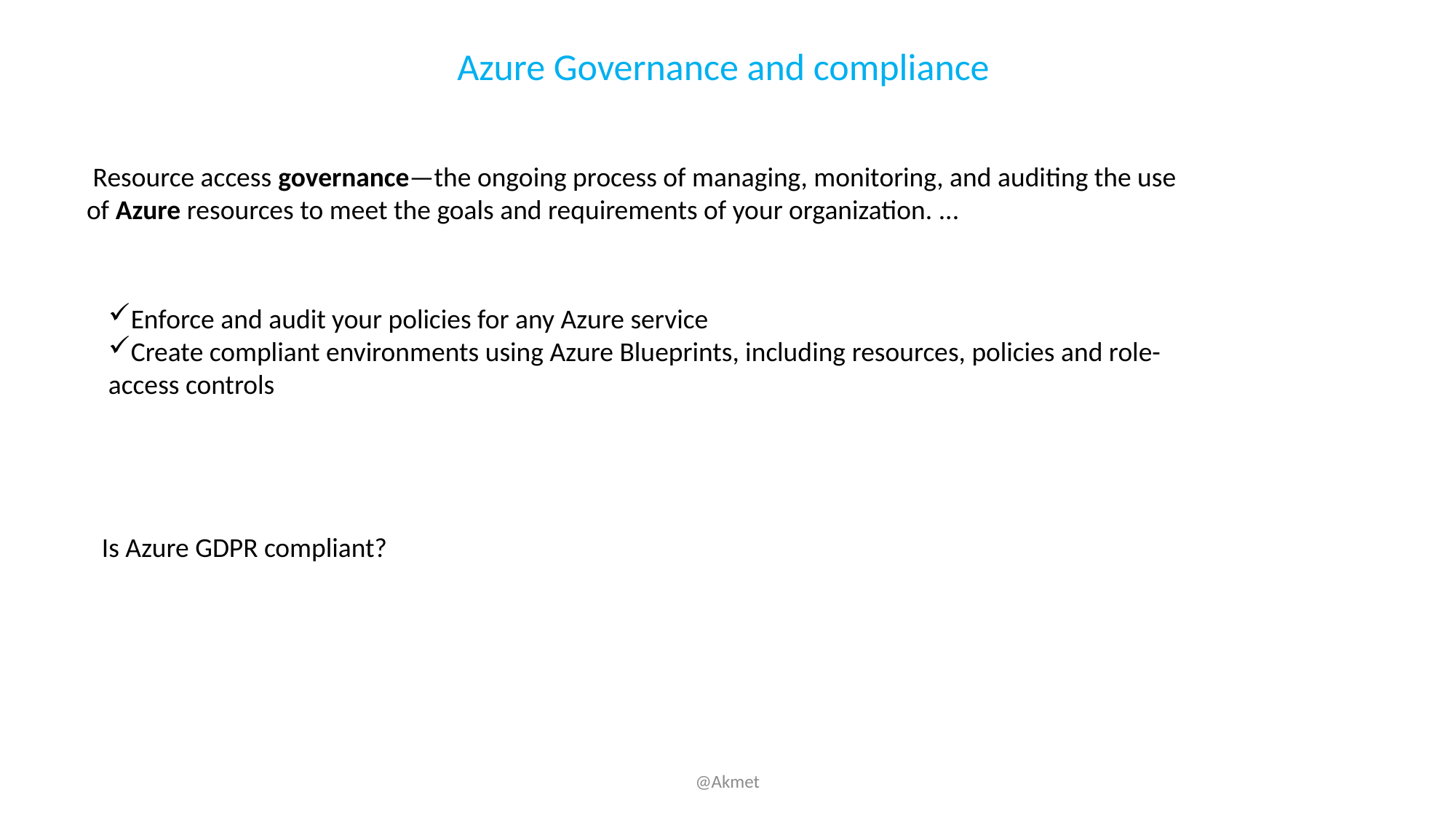

Azure Governance and compliance
 Resource access governance—the ongoing process of managing, monitoring, and auditing the use of Azure resources to meet the goals and requirements of your organization. ...
Enforce and audit your policies for any Azure service
Create compliant environments using Azure Blueprints, including resources, policies and role-access controls
Is Azure GDPR compliant?
@Akmet